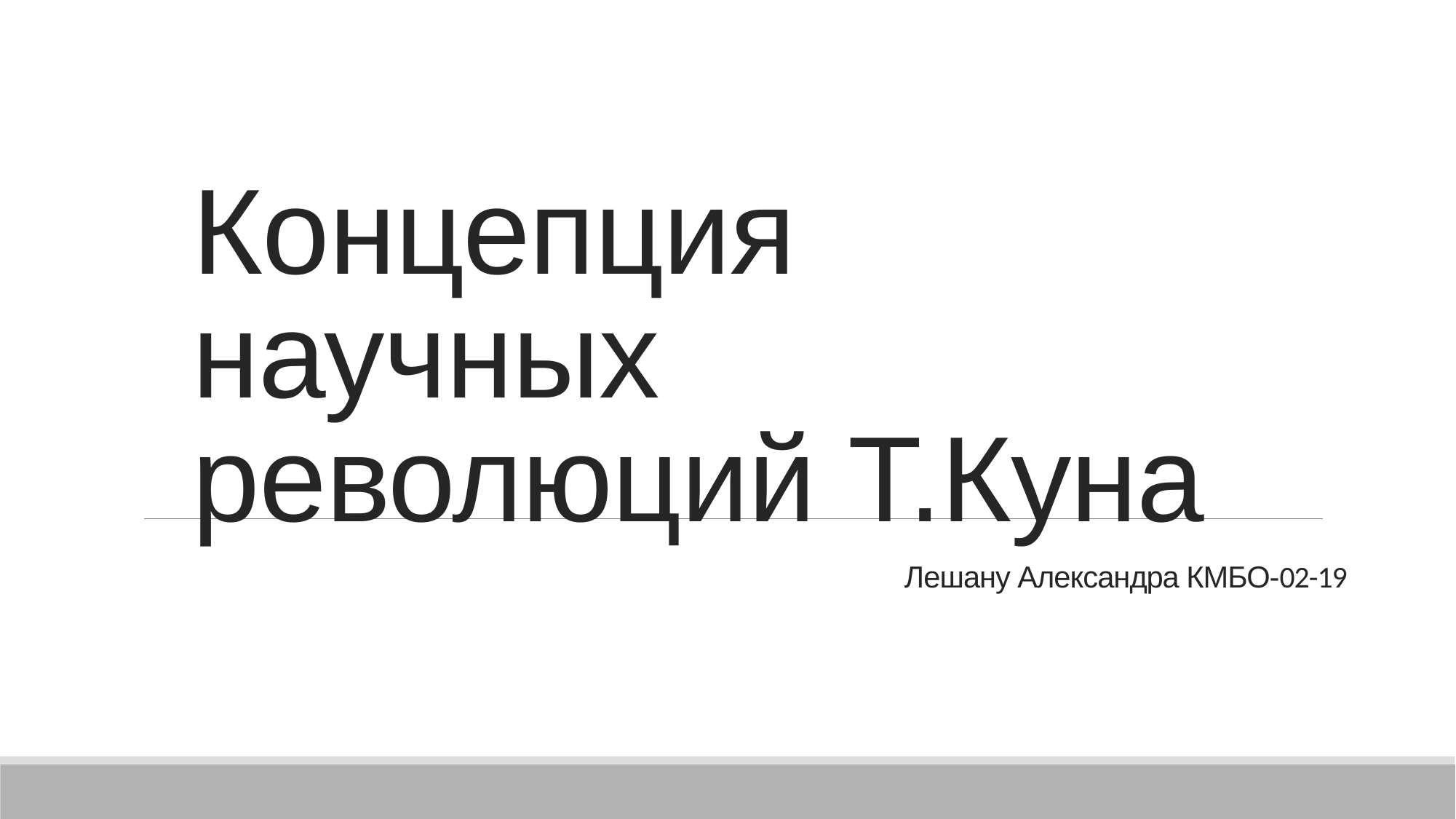

# Концепция научных революций Т.Куна
Лешану Александра КМБО-02-19